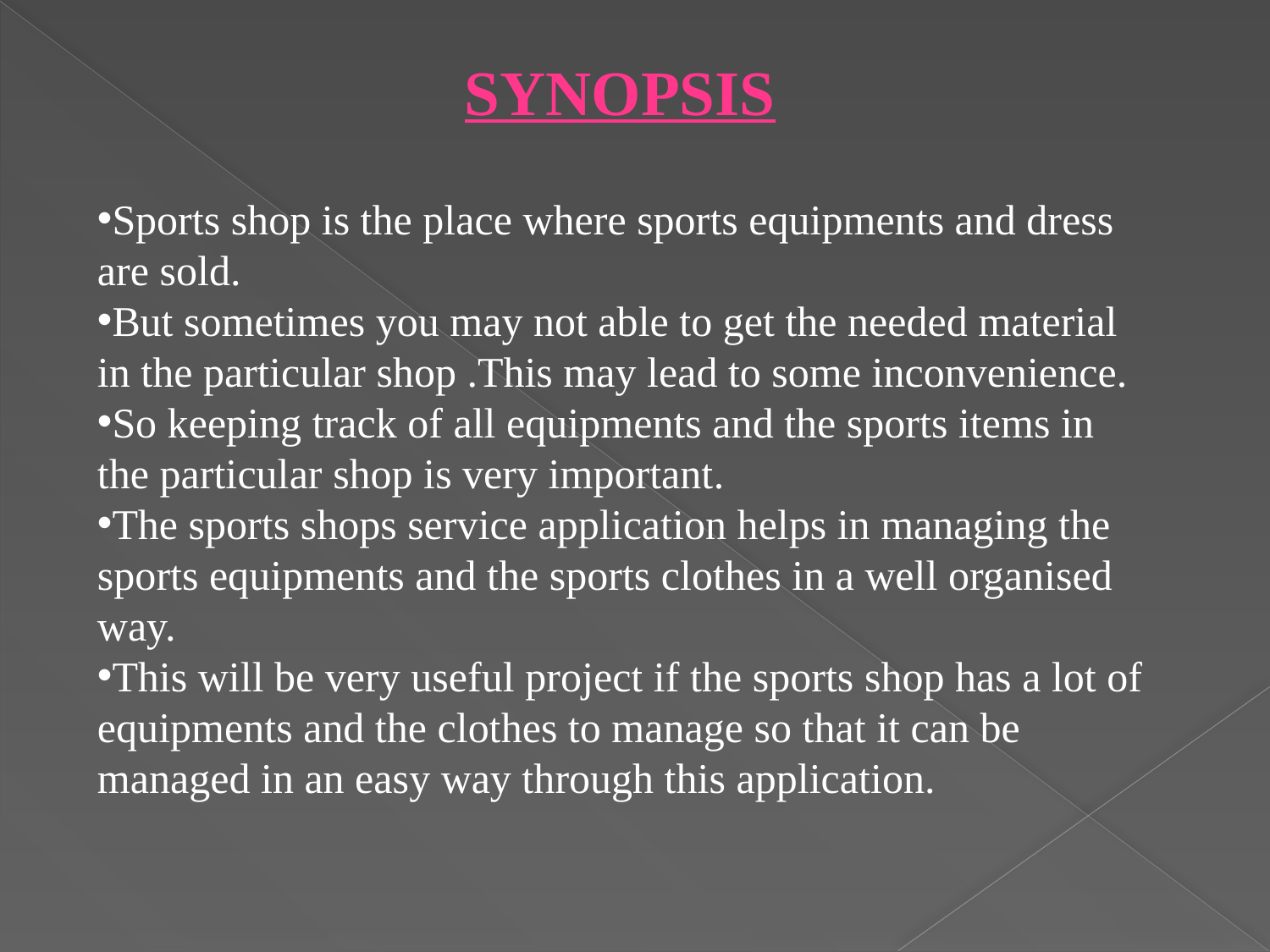

SYNOPSIS
Sports shop is the place where sports equipments and dress are sold.
But sometimes you may not able to get the needed material in the particular shop .This may lead to some inconvenience.
So keeping track of all equipments and the sports items in the particular shop is very important.
The sports shops service application helps in managing the sports equipments and the sports clothes in a well organised way.
This will be very useful project if the sports shop has a lot of equipments and the clothes to manage so that it can be managed in an easy way through this application.